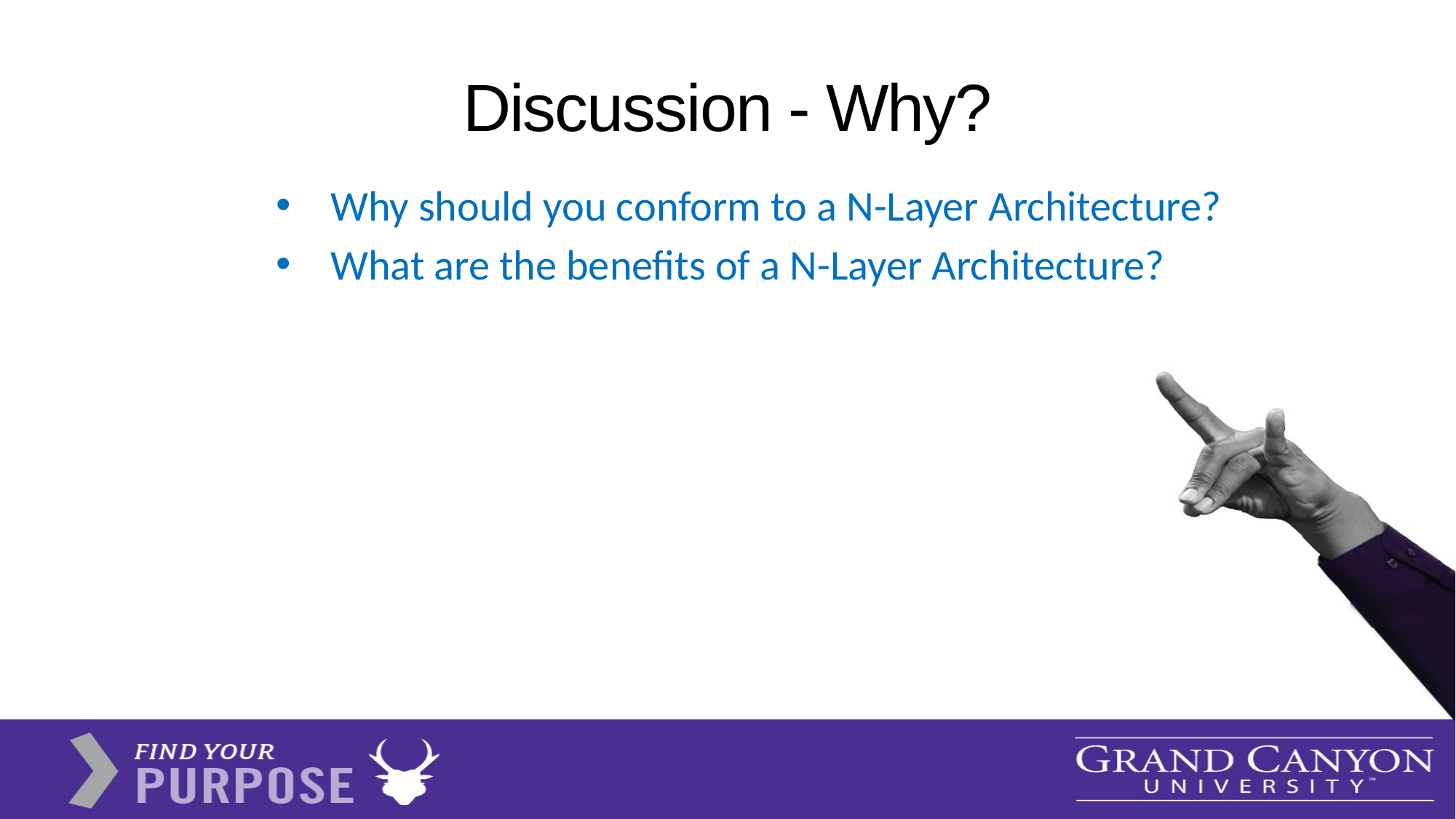

# Discussion - Why?
Why should you conform to a N-Layer Architecture?
What are the benefits of a N-Layer Architecture?